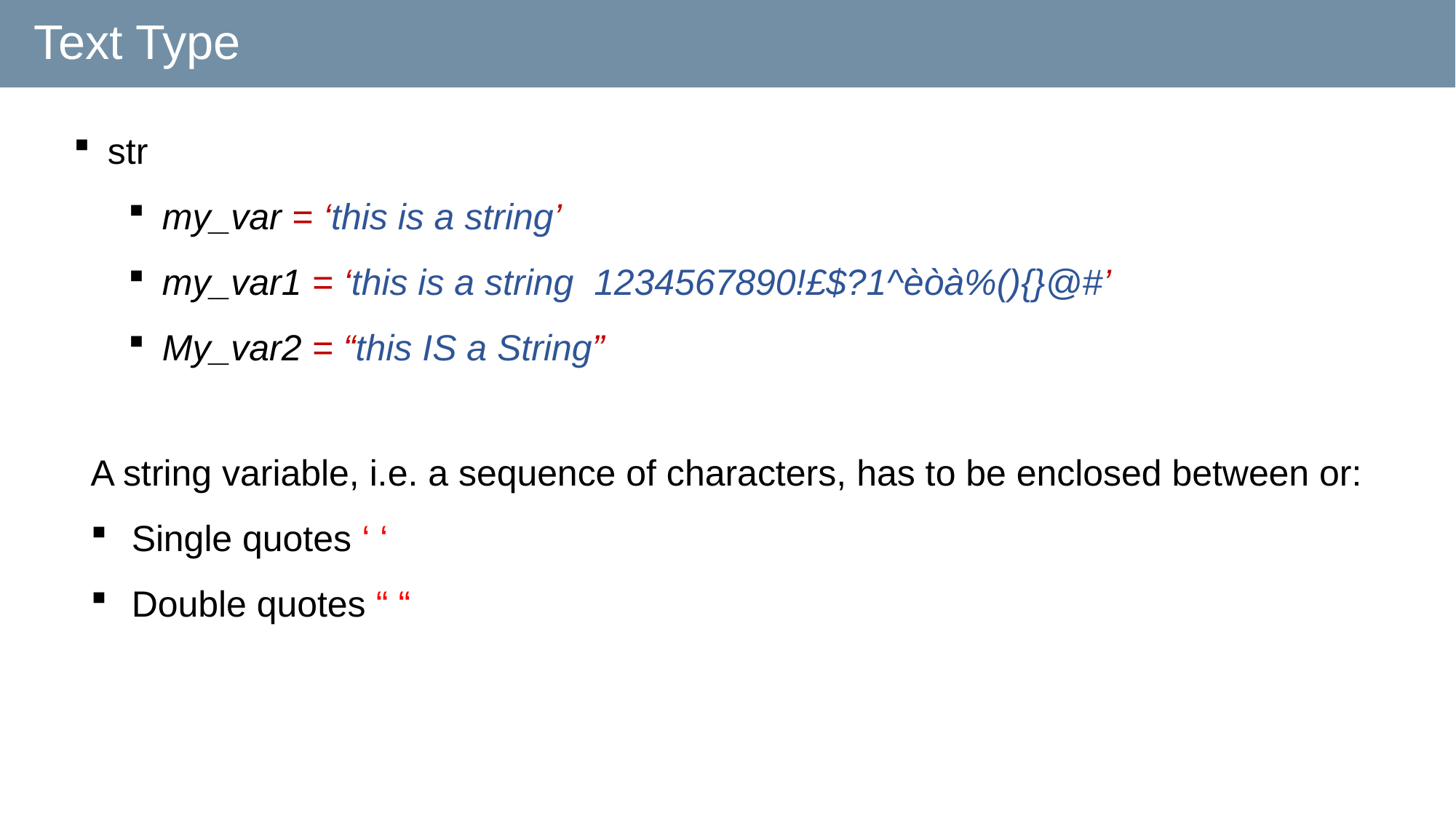

# Text Type
str
my_var = ‘this is a string’
my_var1 = ‘this is a string  1234567890!£$?1^èòà%(){}@#’
My_var2 = “this IS a String”

A string variable, i.e. a sequence of characters, has to be enclosed between or:
Single quotes ‘ ‘
Double quotes “ “